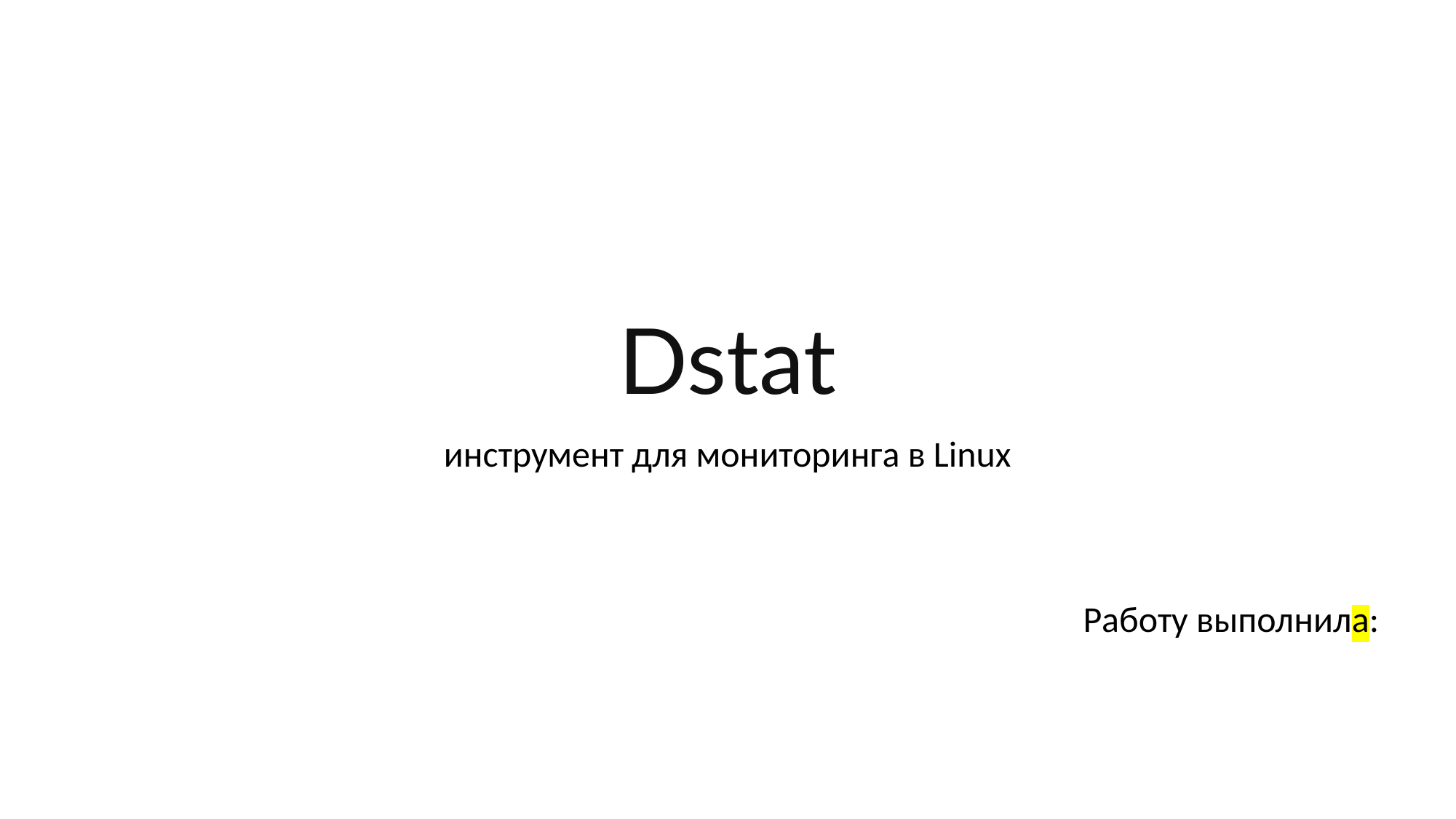

# Dstat
инструмент для мониторинга в Linux
Работу выполнила: